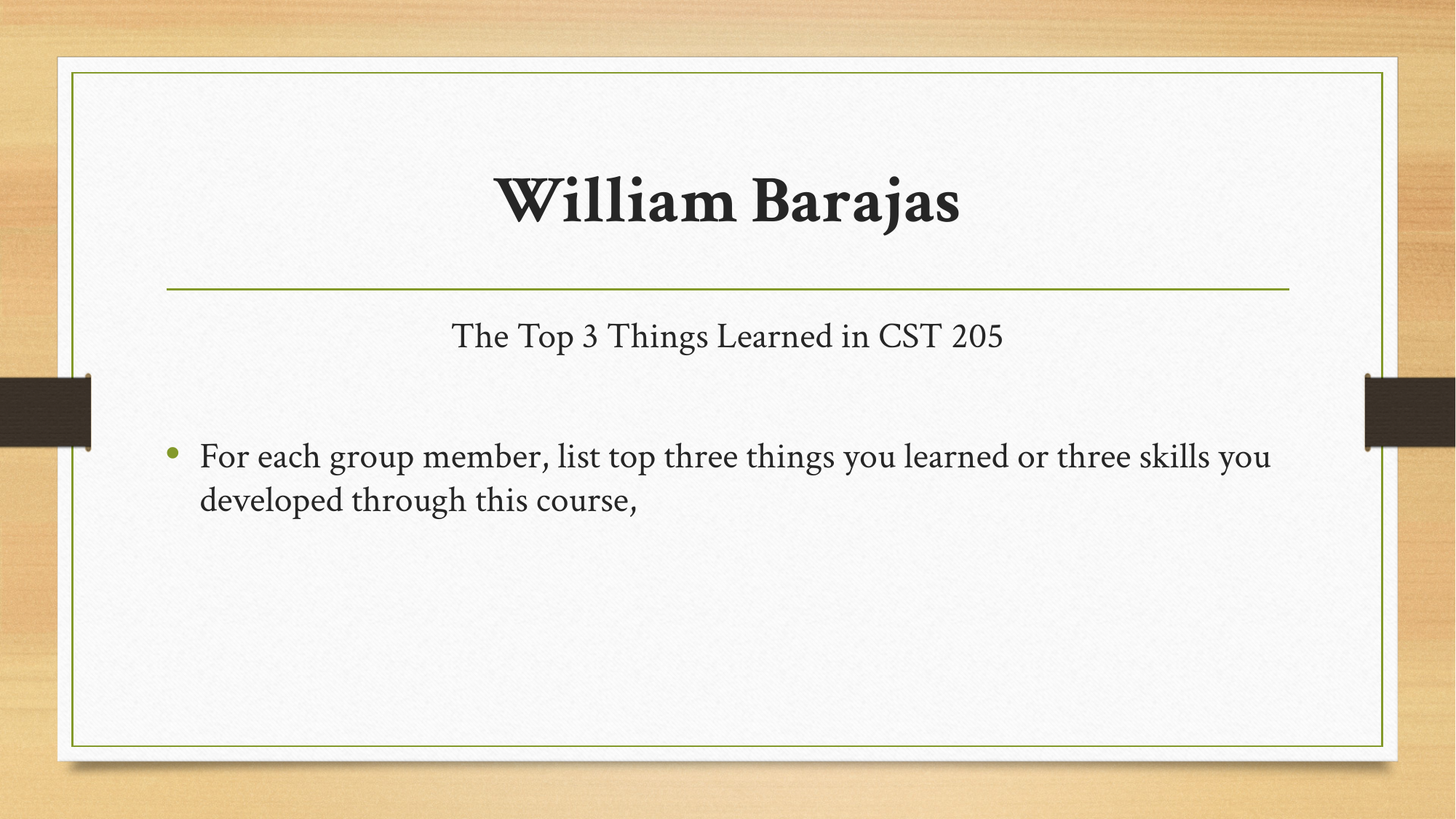

# William Barajas
The Top 3 Things Learned in CST 205

For each group member, list top three things you learned or three skills you developed through this course,